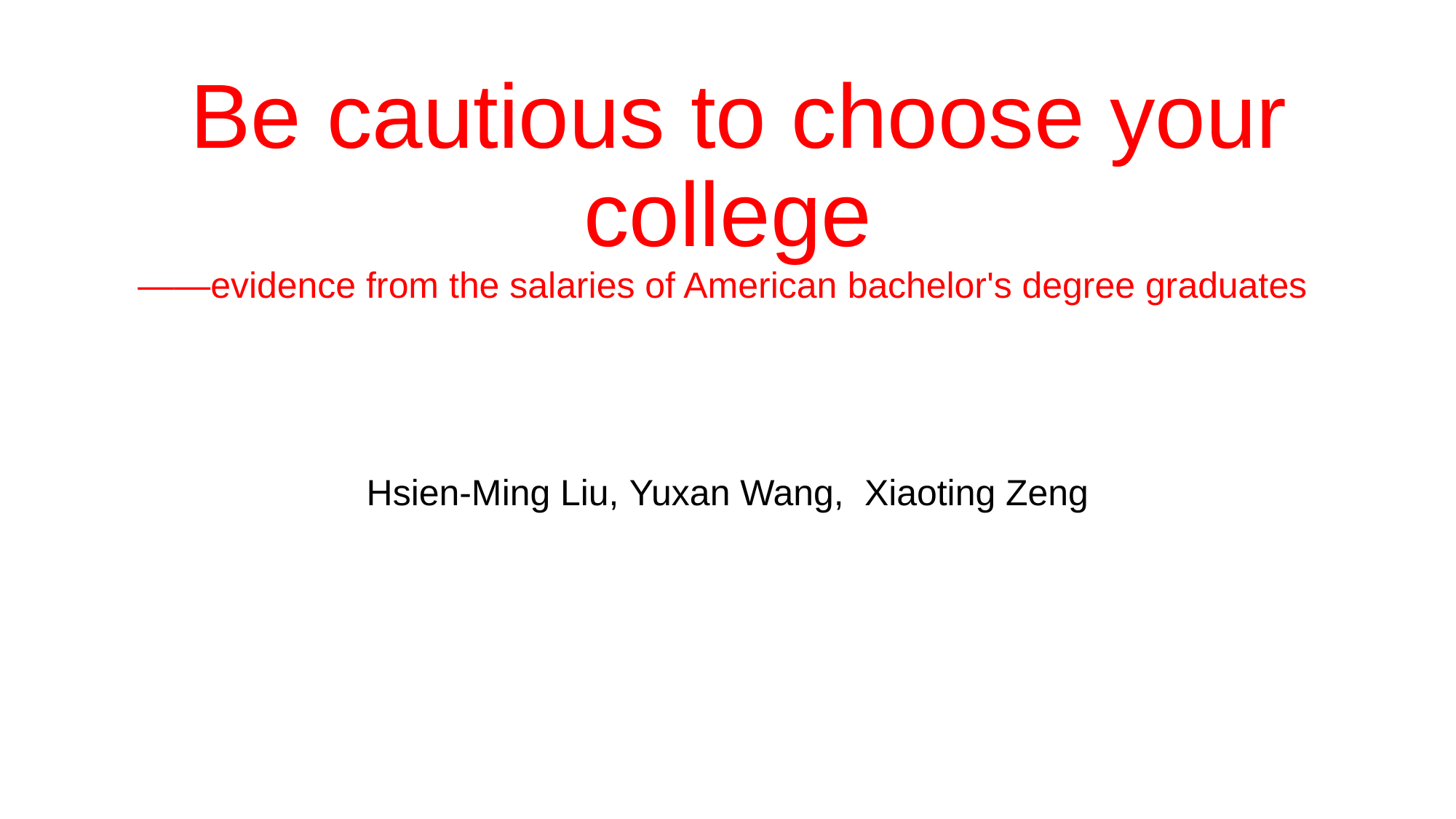

# Be cautious to choose your college ——evidence from the salaries of American bachelor's degree graduates
Hsien-Ming Liu, Yuxan Wang,  Xiaoting Zeng